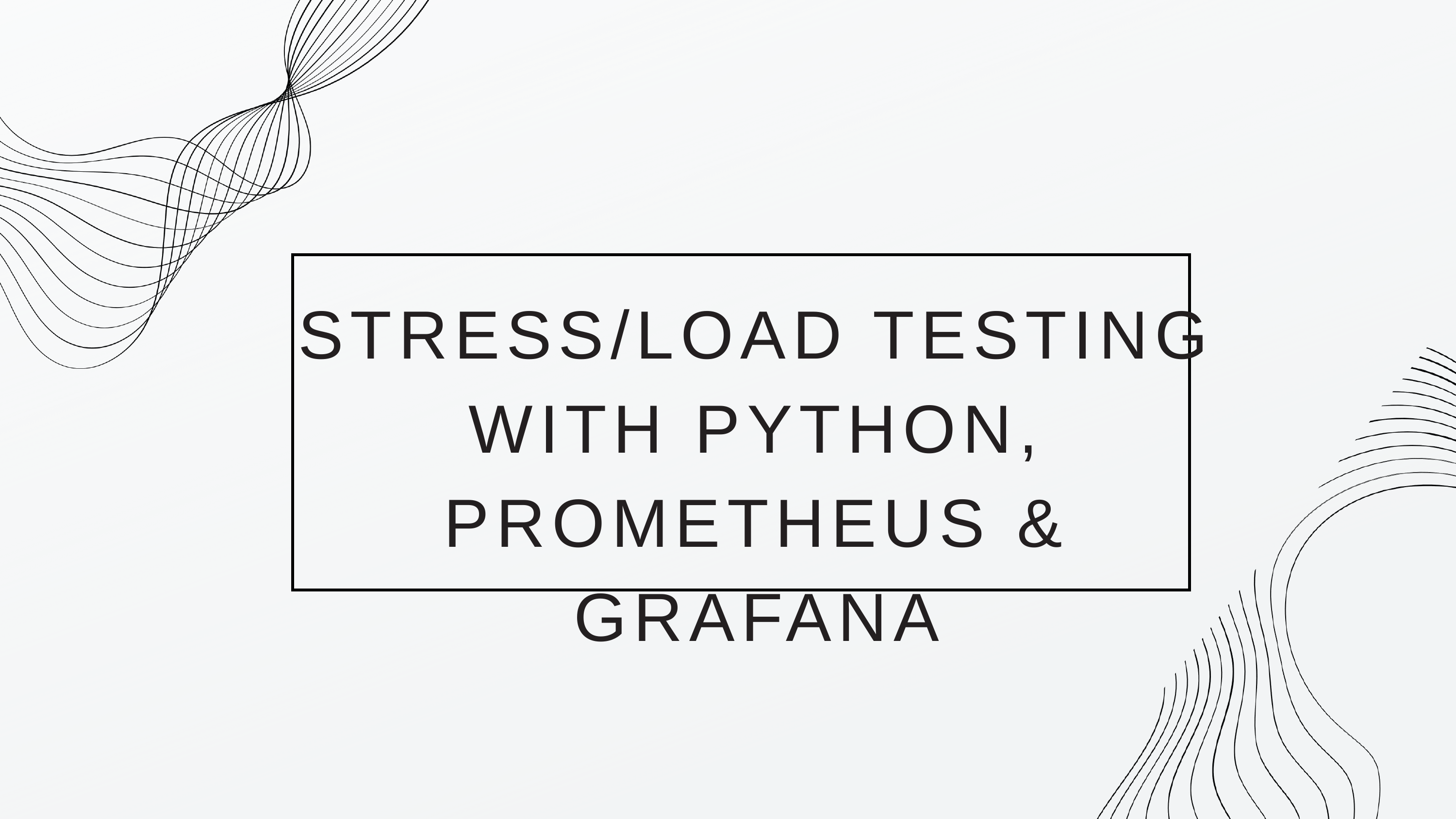

STRESS/LOAD TESTING WITH PYTHON, PROMETHEUS & GRAFANA